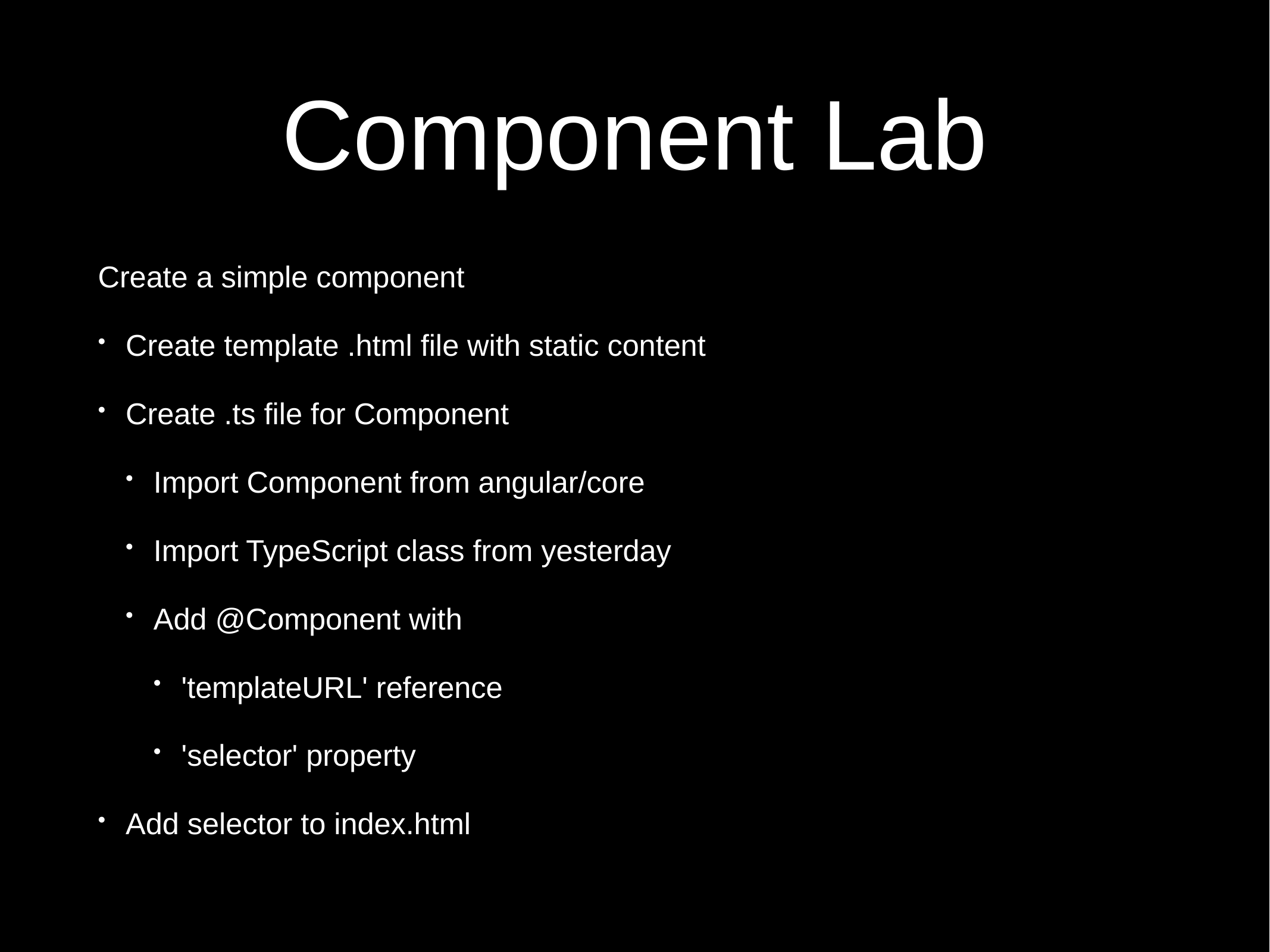

# Component Lab
Create a simple component
Create template .html file with static content
Create .ts file for Component
Import Component from angular/core
Import TypeScript class from yesterday
Add @Component with
'templateURL' reference
'selector' property
Add selector to index.html